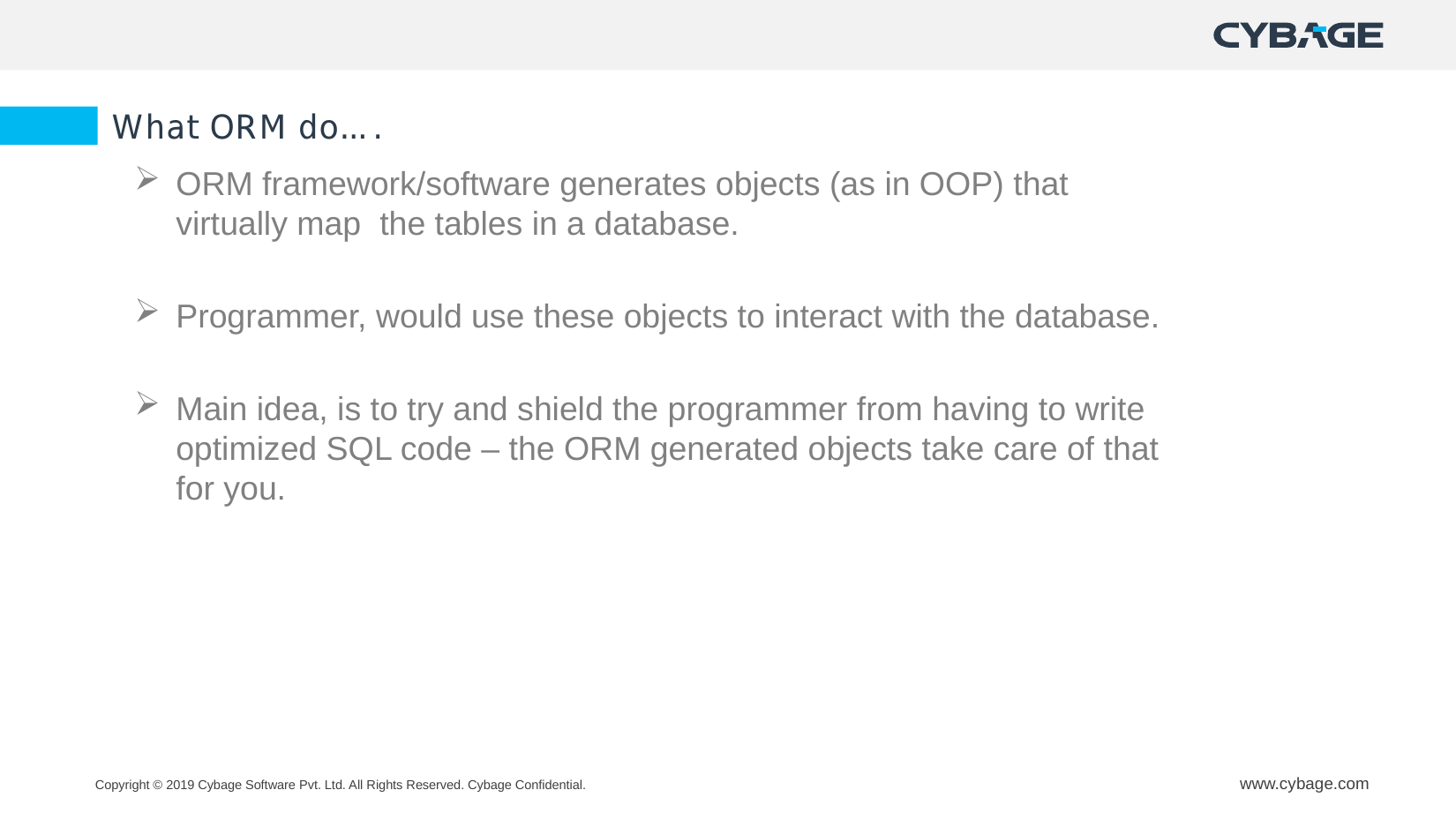

# What ORM do….

ORM framework/software generates objects (as in OOP) that virtually map  the tables in a database.

Programmer, would use these objects to interact with the database.

Main idea, is to try and shield the programmer from having to write optimized SQL code – the ORM generated objects take care of that for you.